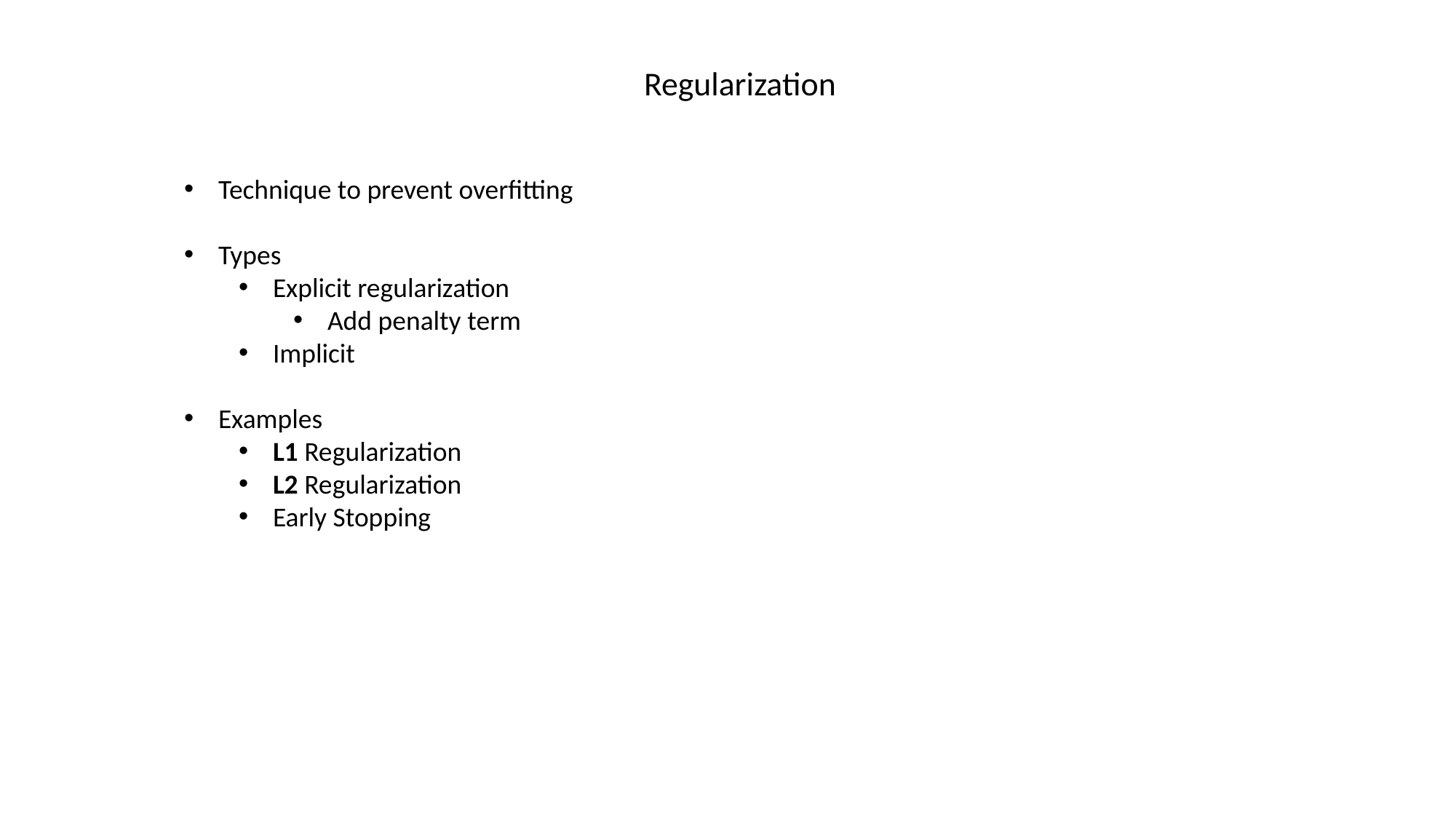

Regularization
Technique to prevent overfitting

Types
Explicit regularization
Add penalty term
Implicit

Examples
L1 Regularization
L2 Regularization
Early Stopping